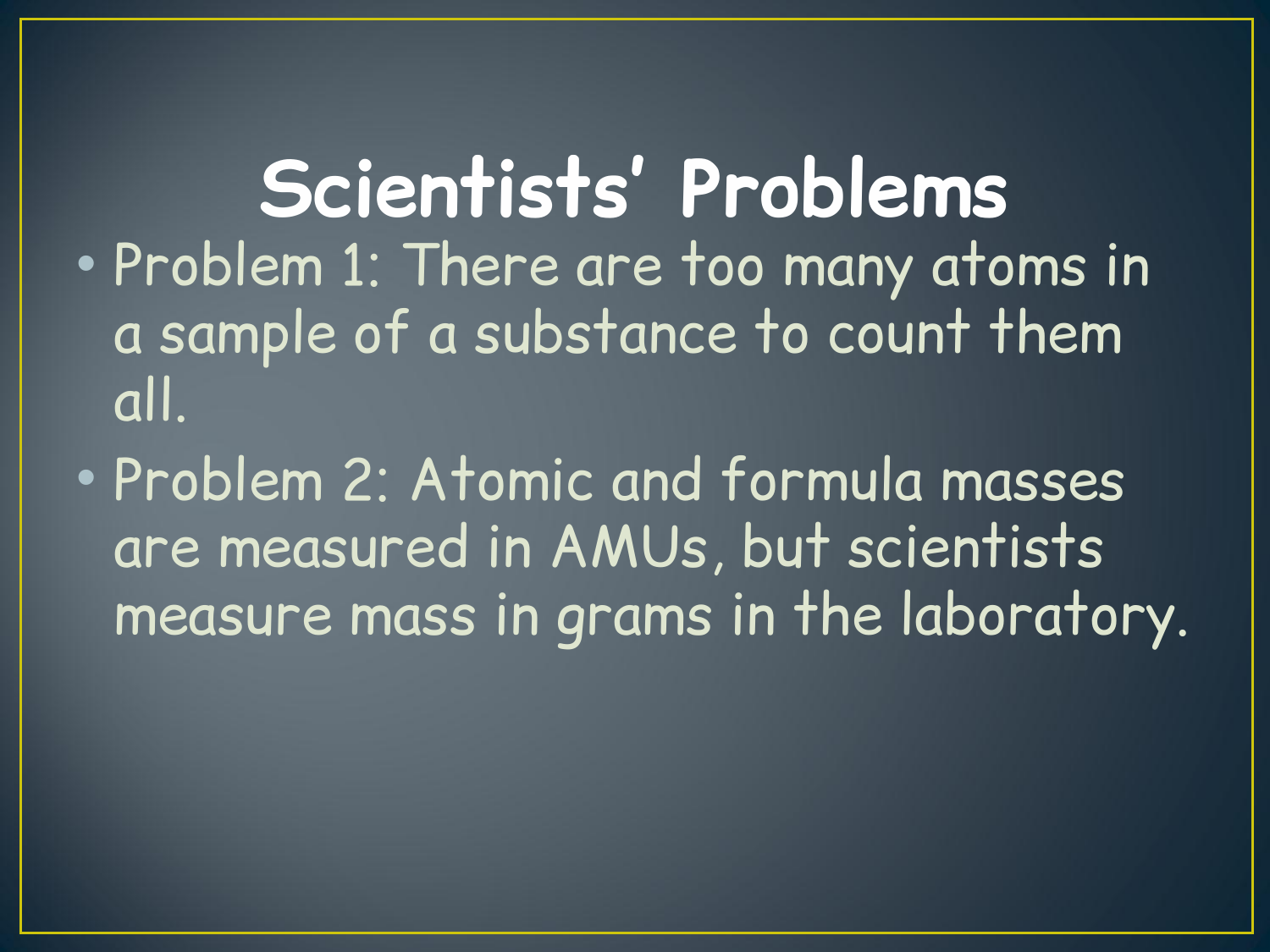

# Scientists’ Problems
Problem 1: There are too many atoms in a sample of a substance to count them all.
Problem 2: Atomic and formula masses are measured in AMUs, but scientists measure mass in grams in the laboratory.